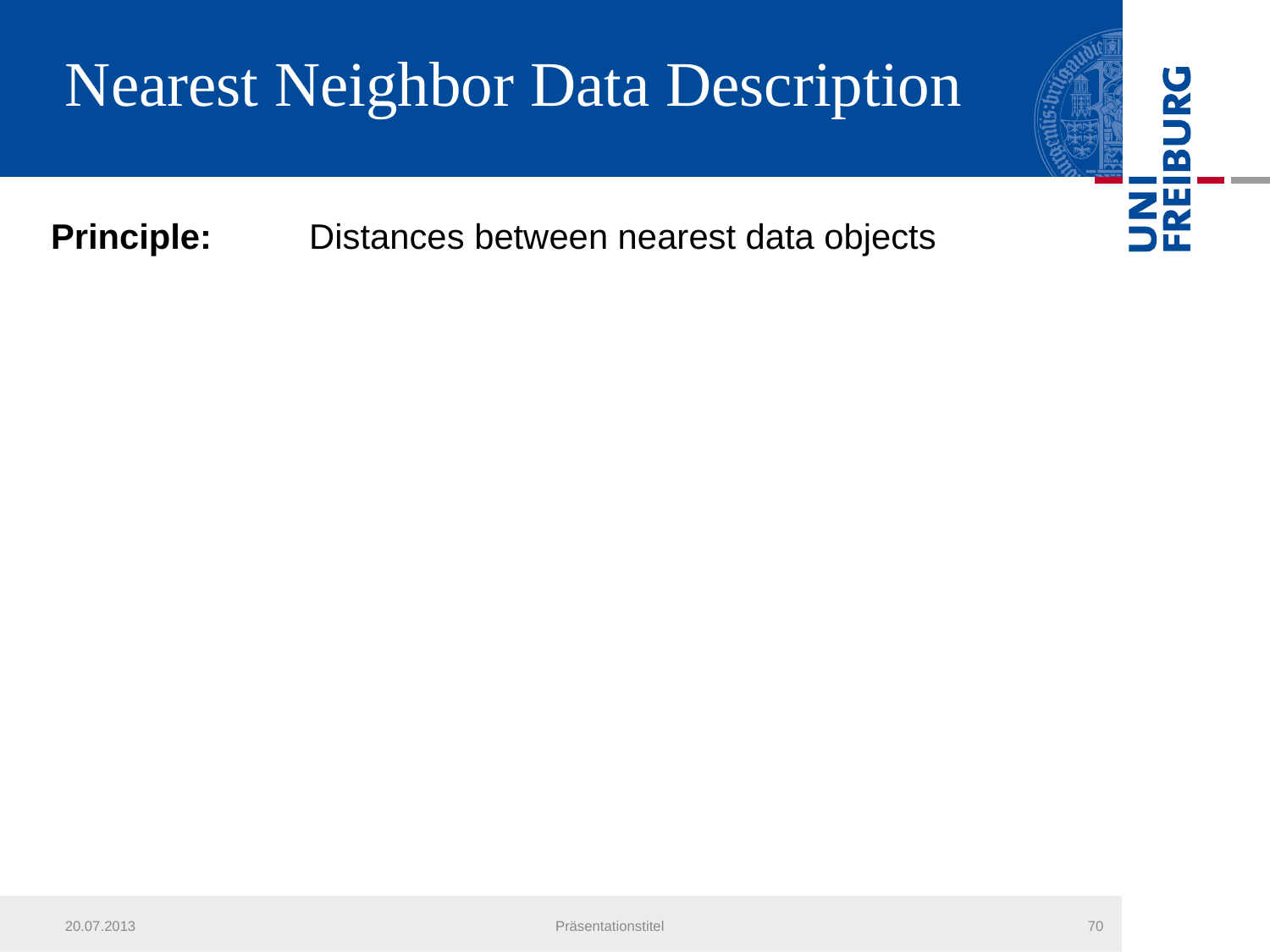

# Nearest Neighbor Data Description
Principle:          Distances between nearest data objects

20.07.2013
Präsentationstitel
70